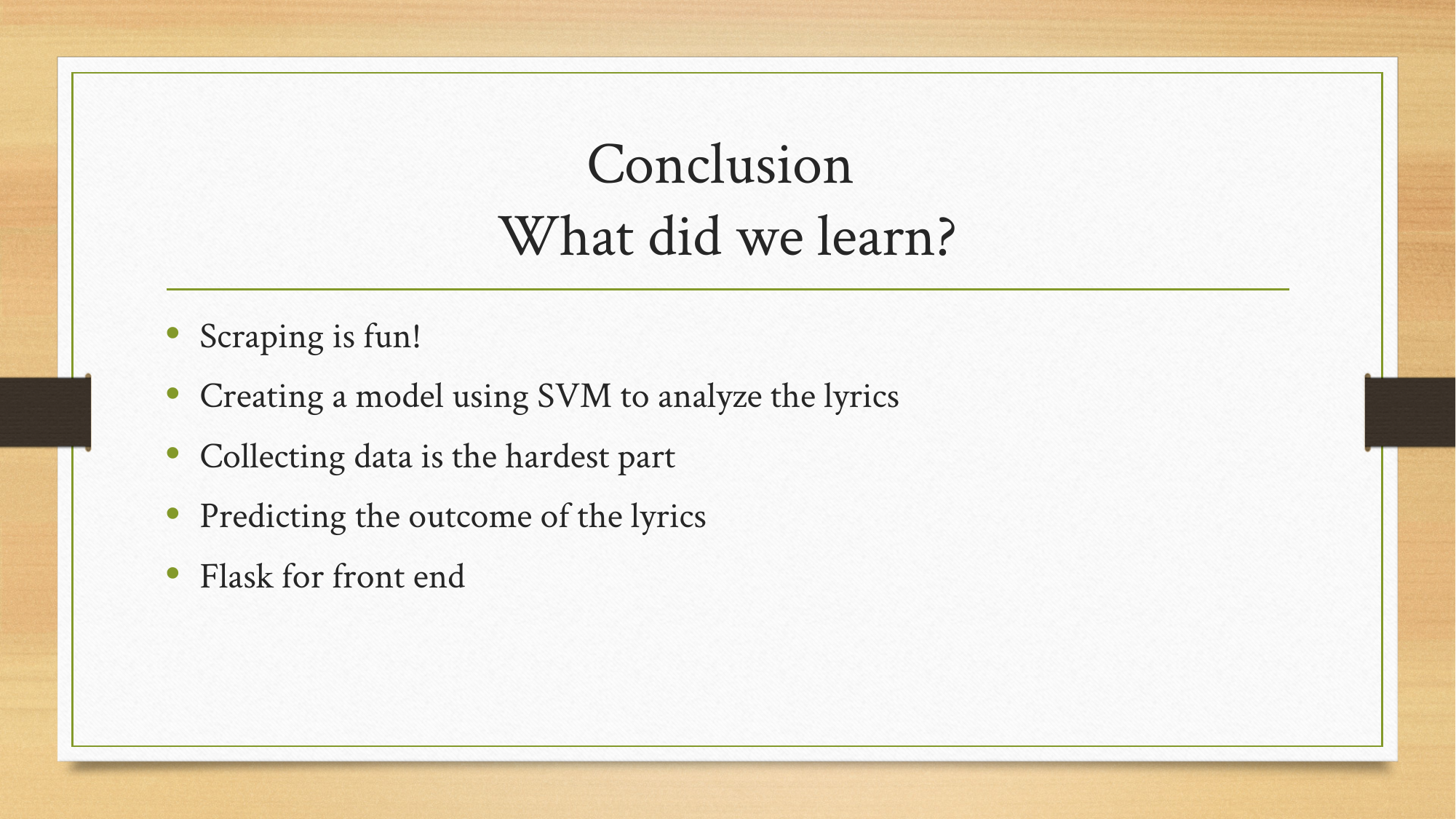

# Conclusion What did we learn?
Scraping is fun!
Creating a model using SVM to analyze the lyrics
Collecting data is the hardest part
Predicting the outcome of the lyrics
Flask for front end